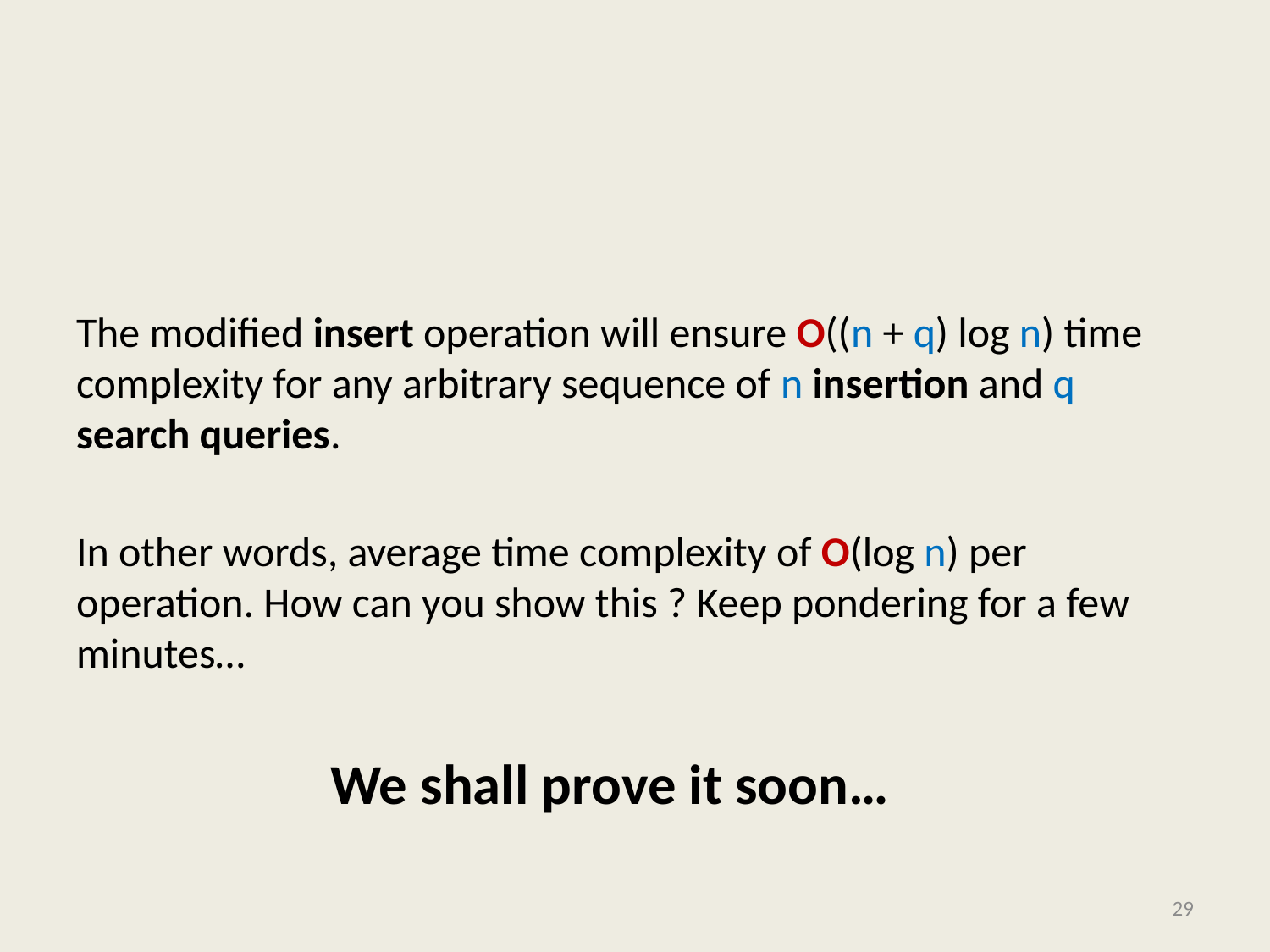

#

The modified insert operation will ensure O((n + q) log n) time complexity for any arbitrary sequence of n insertion and q search queries.

In other words, average time complexity of O(log n) per operation. How can you show this ? Keep pondering for a few minutes…

                    We shall prove it soon…
29